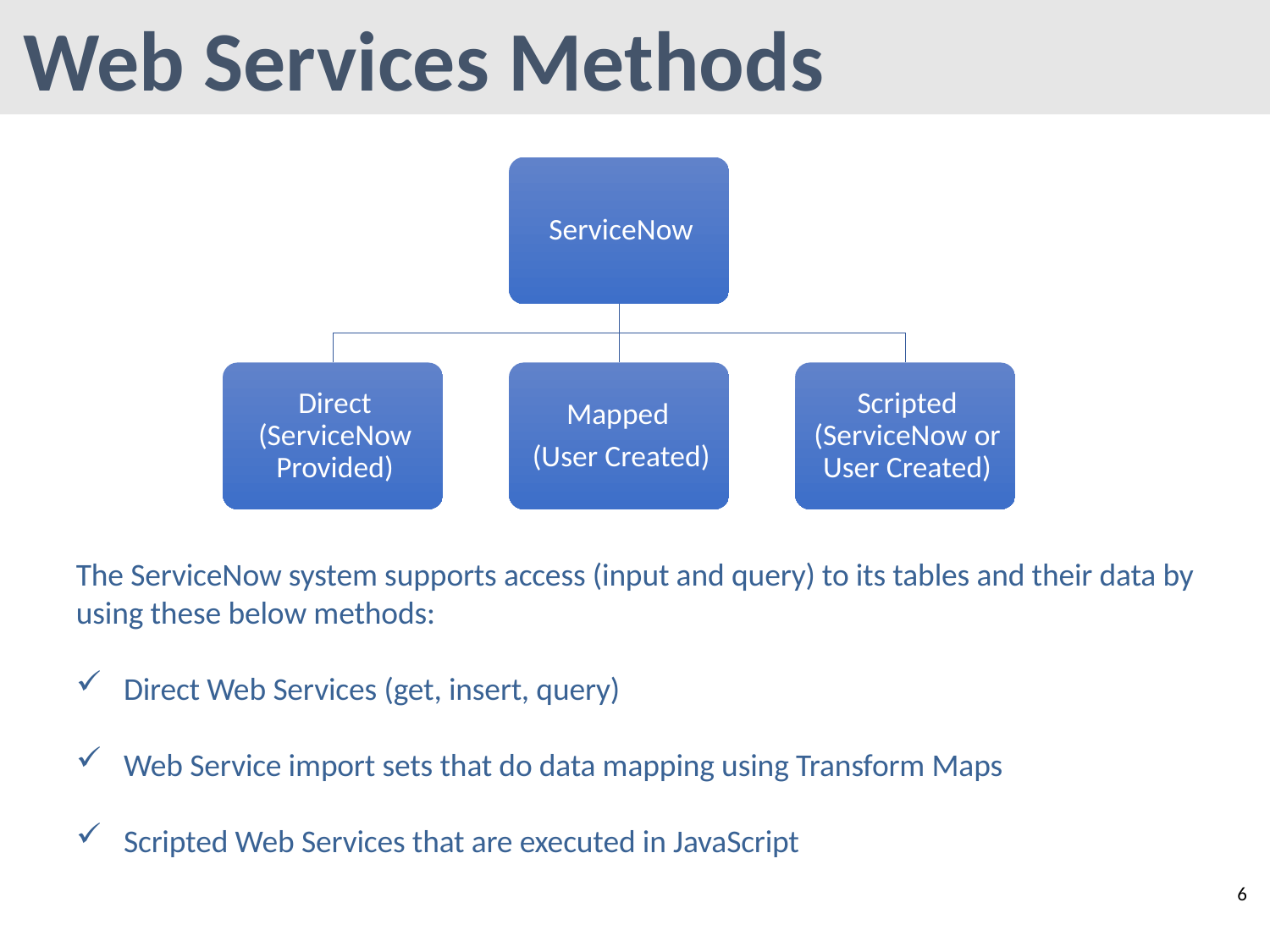

Web Services Methods
ServiceNow
Direct (ServiceNow Provided)
Mapped
(User Created)
Scripted (ServiceNow or User Created)
The ServiceNow system supports access (input and query) to its tables and their data by using these below methods:

Direct Web Services (get, insert, query)

Web Service import sets that do data mapping using Transform Maps

Scripted Web Services that are executed in JavaScript

6